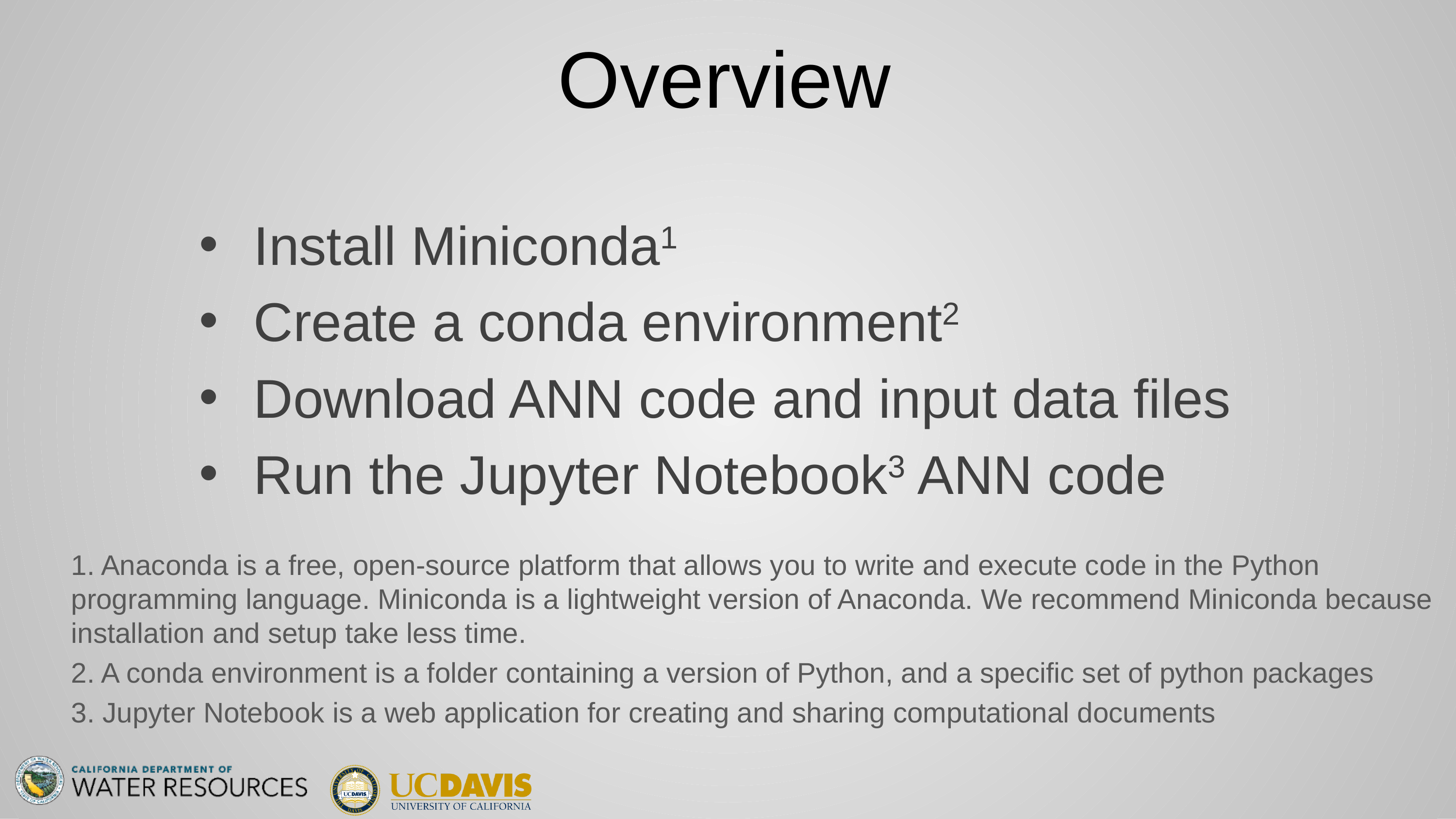

Overview
Install Miniconda1
Create a conda environment2
Download ANN code and input data files
Run the Jupyter Notebook3 ANN code
1. Anaconda is a free, open-source platform that allows you to write and execute code in the Python programming language. Miniconda is a lightweight version of Anaconda. We recommend Miniconda because installation and setup take less time.
2. A conda environment is a folder containing a version of Python, and a specific set of python packages
3. Jupyter Notebook is a web application for creating and sharing computational documents